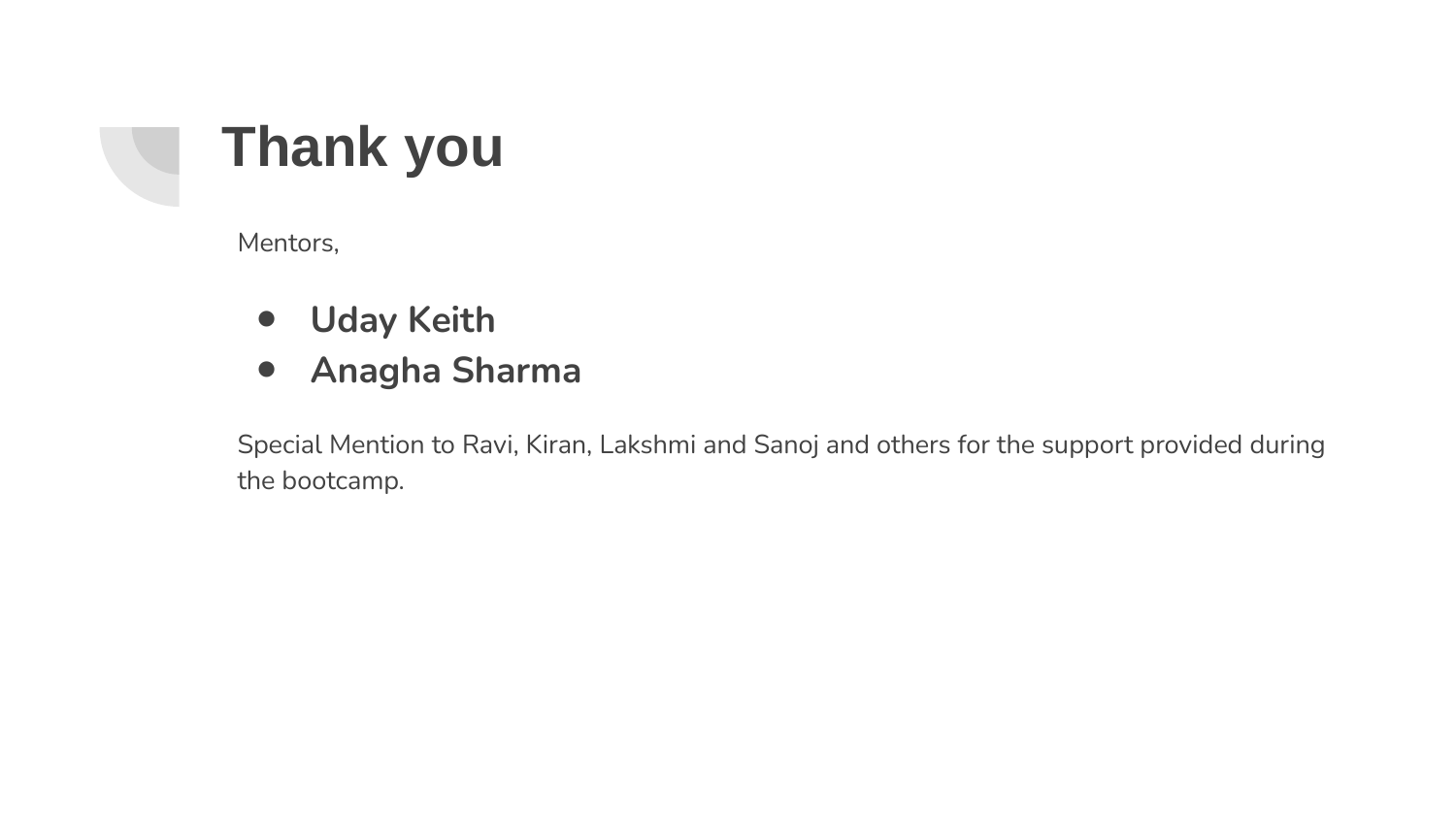

# Thank you
Mentors,
Uday Keith
Anagha Sharma
Special Mention to Ravi, Kiran, Lakshmi and Sanoj and others for the support provided during the bootcamp.